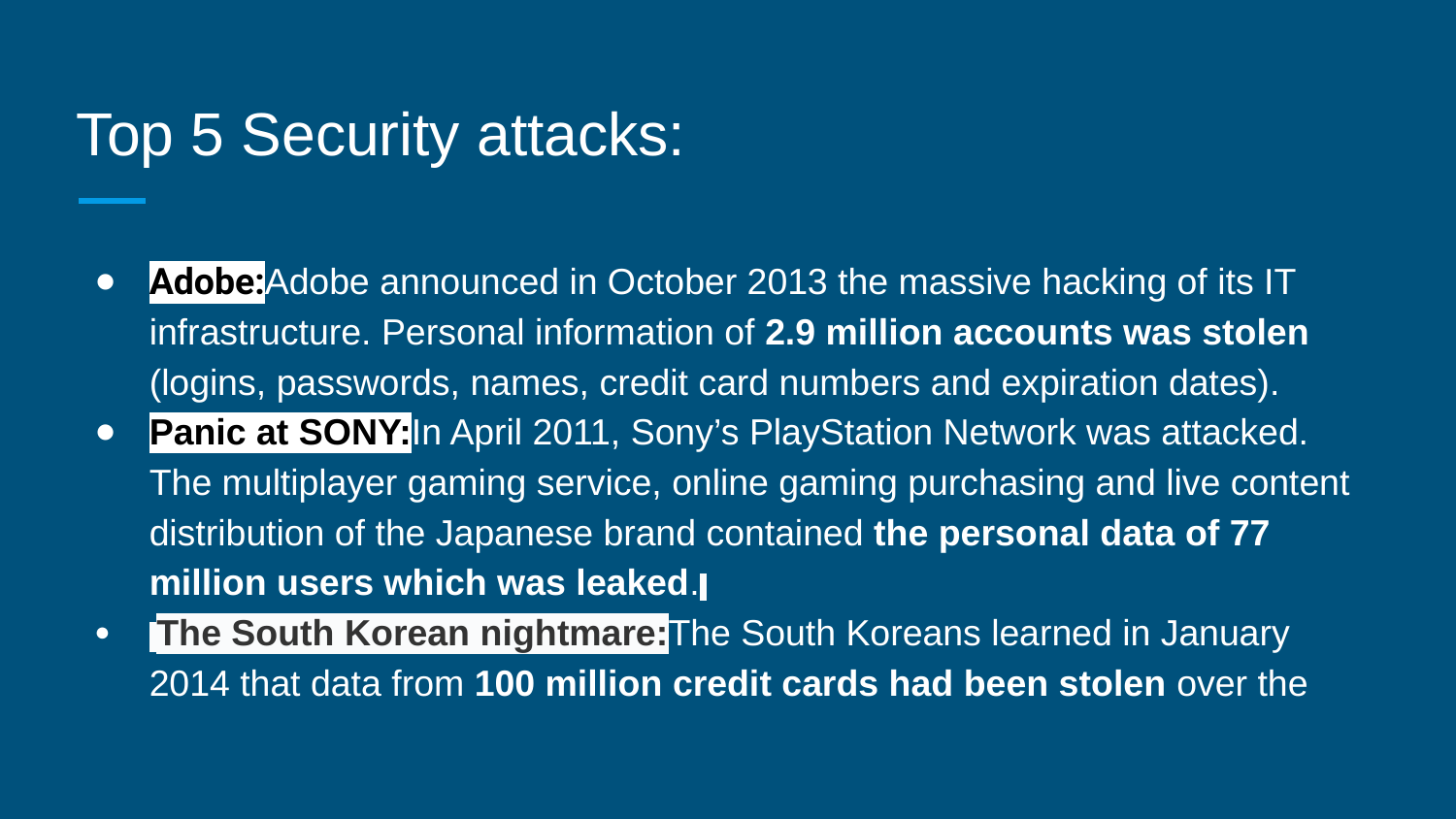

# Top 5 Security attacks:
Adobe:Adobe announced in October 2013 the massive hacking of its IT infrastructure. Personal information of 2.9 million accounts was stolen (logins, passwords, names, credit card numbers and expiration dates).
Panic at SONY:In April 2011, Sony’s PlayStation Network was attacked. The multiplayer gaming service, online gaming purchasing and live content distribution of the Japanese brand contained the personal data of 77 million users which was leaked.
 The South Korean nightmare:The South Koreans learned in January 2014 that data from 100 million credit cards had been stolen over the